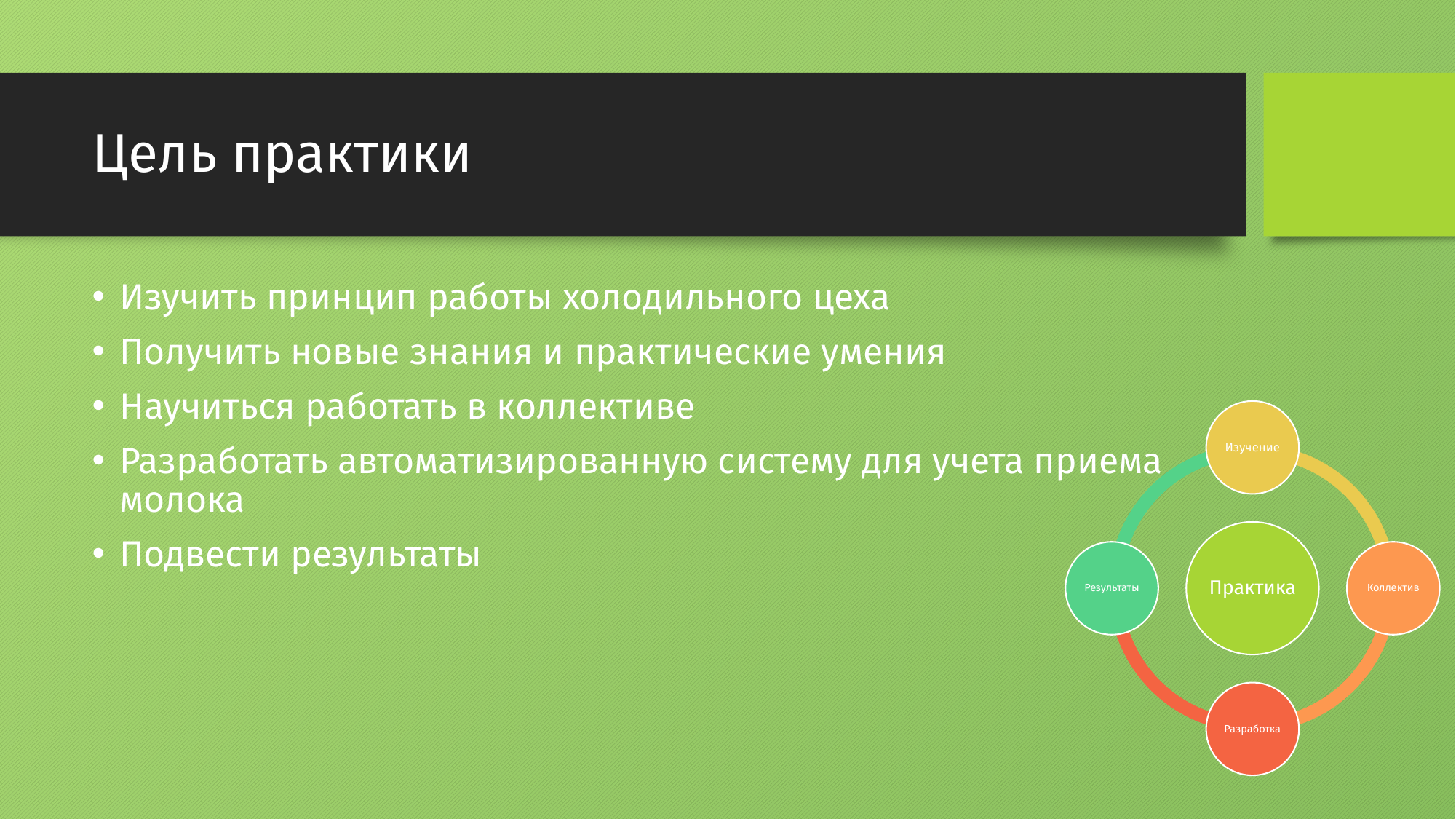

# Цель практики
Изучить принцип работы холодильного цеха
Получить новые знания и практические умения
Научиться работать в коллективе
Разработать автоматизированную систему для учета приема молока
Подвести результаты
Практика
Изучение
Коллектив
Разработка
Результаты